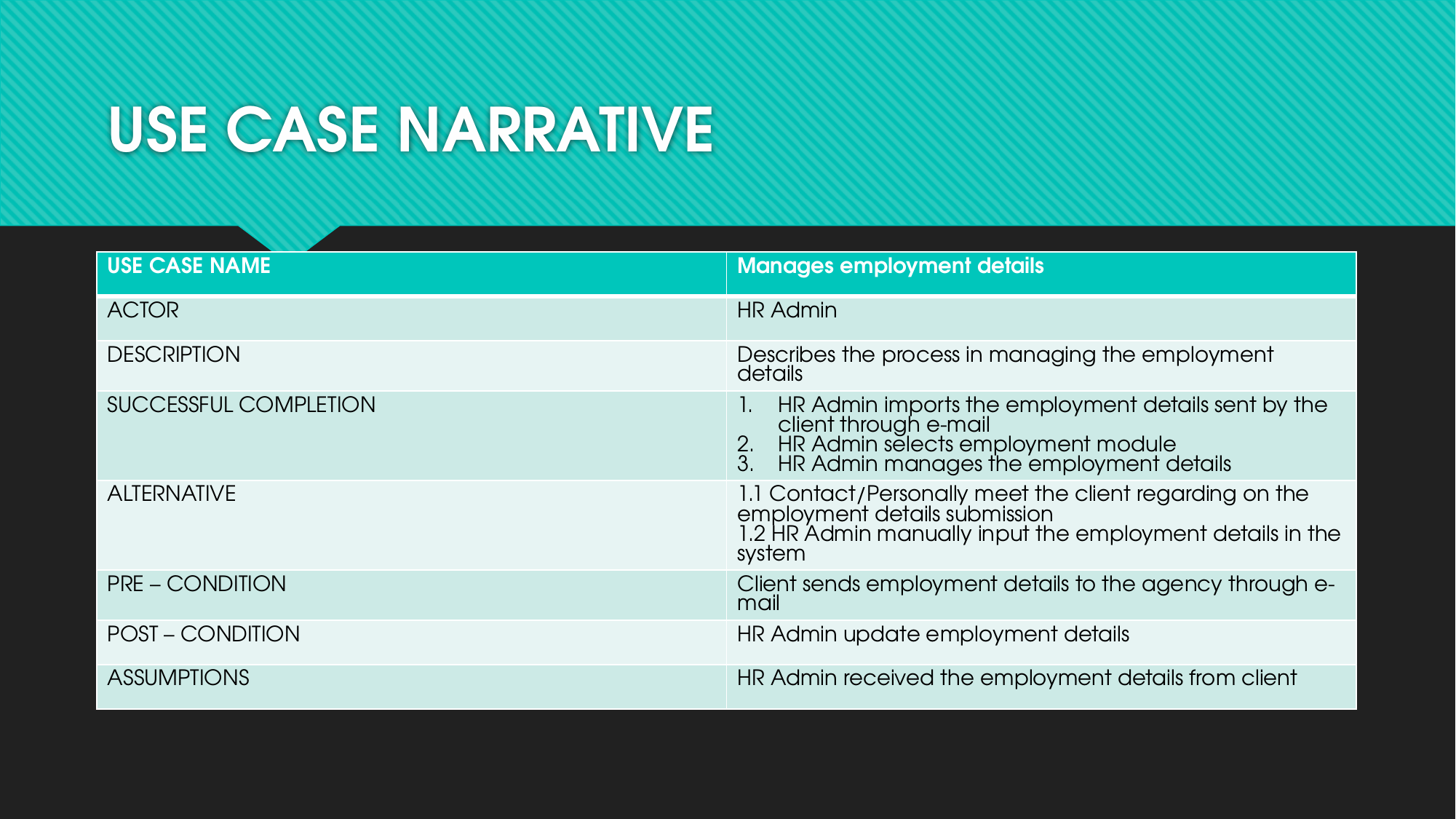

# USE CASE NARRATIVE
| USE CASE NAME | Manages employment details |
| --- | --- |
| ACTOR | HR Admin |
| DESCRIPTION | Describes the process in managing the employment details |
| SUCCESSFUL COMPLETION | HR Admin imports the employment details sent by the client through e-mail HR Admin selects employment module HR Admin manages the employment details |
| ALTERNATIVE | 1.1 Contact/Personally meet the client regarding on the employment details submission 1.2 HR Admin manually input the employment details in the system |
| PRE – CONDITION | Client sends employment details to the agency through e-mail |
| POST – CONDITION | HR Admin update employment details |
| ASSUMPTIONS | HR Admin received the employment details from client |